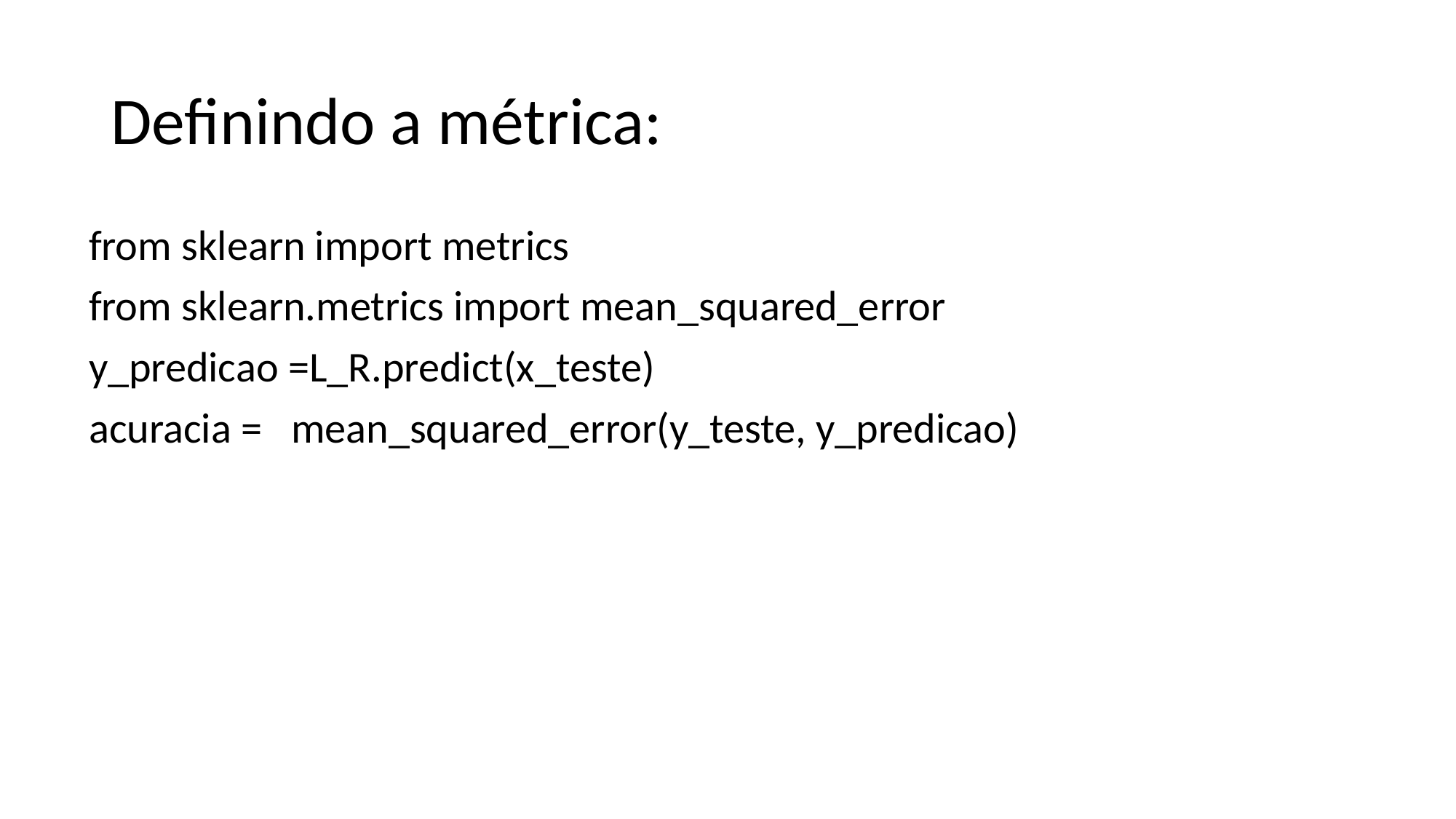

# Definindo a métrica:
from sklearn import metrics
from sklearn.metrics import mean_squared_error
y_predicao =L_R.predict(x_teste)
acuracia =   mean_squared_error(y_teste, y_predicao)